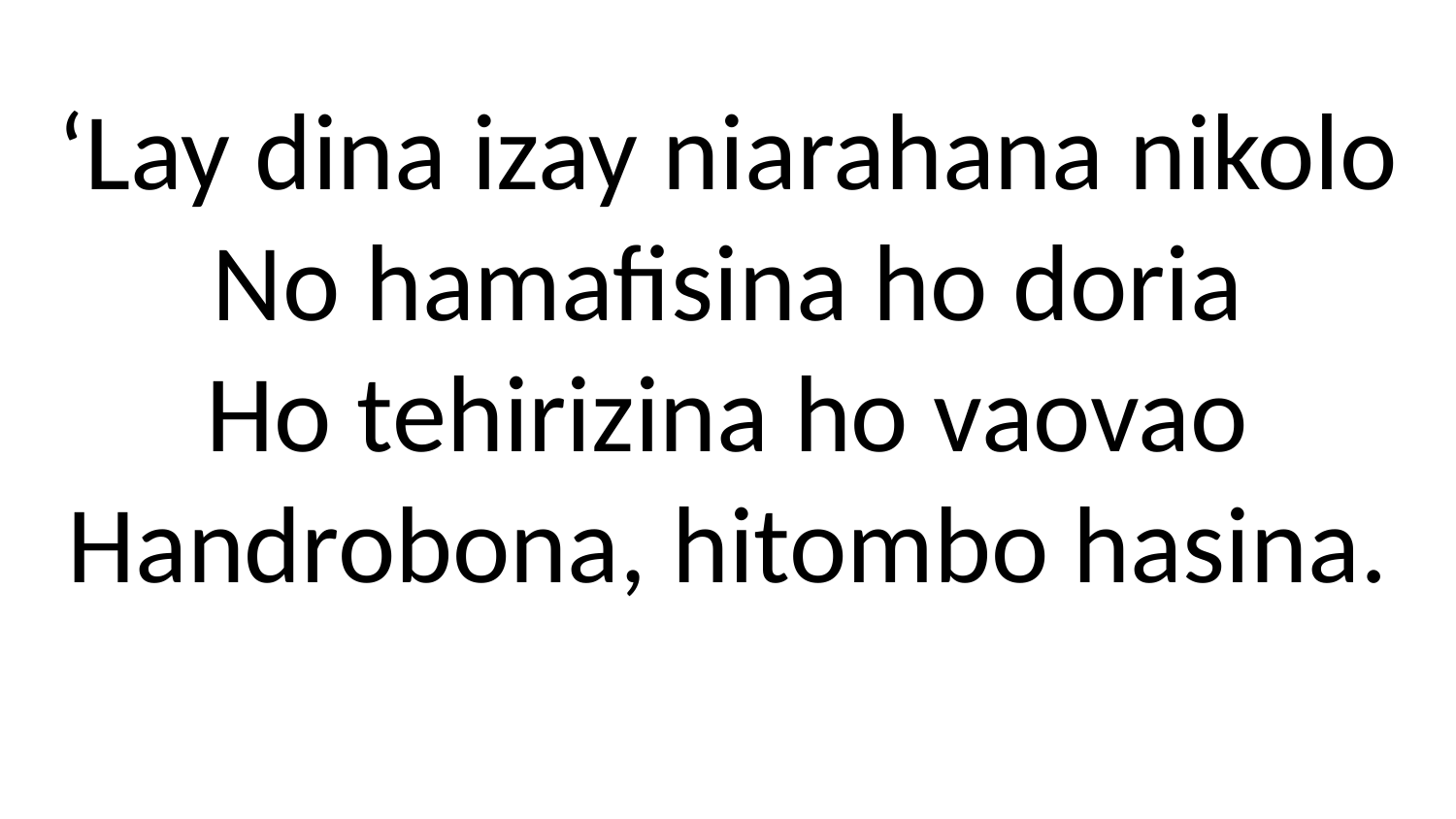

# ‘Lay dina izay niarahana nikolo No hamafisina ho doria Ho tehirizina ho vaovao Handrobona, hitombo hasina.